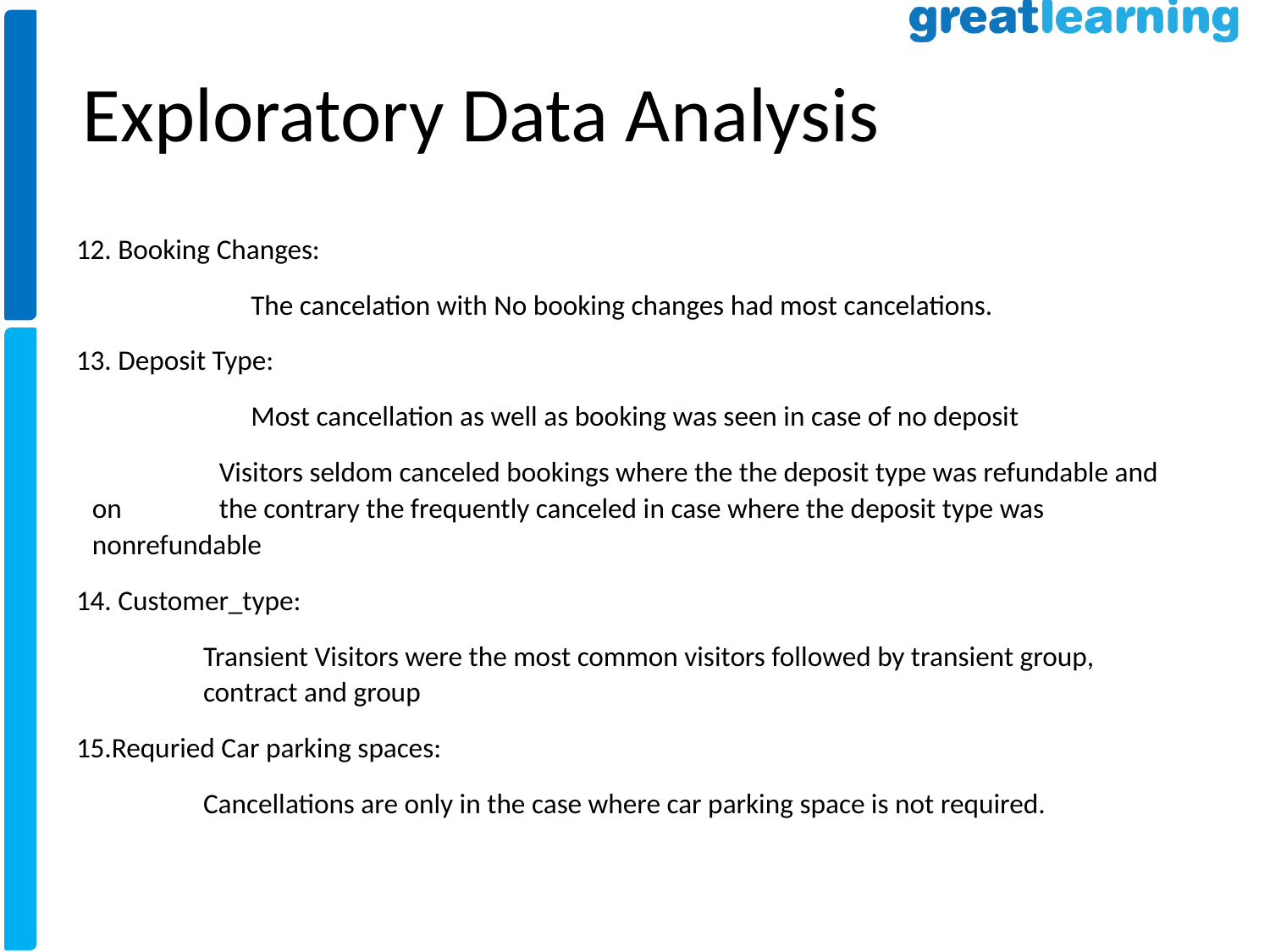

# Exploratory Data Analysis
12. Booking Changes:
	The cancelation with No booking changes had most cancelations.
13. Deposit Type:
	Most cancellation as well as booking was seen in case of no deposit
	Visitors seldom canceled bookings where the the deposit type was refundable and on 	the contrary the frequently canceled in case where the deposit type was 	nonrefundable
14. Customer_type:
	Transient Visitors were the most common visitors followed by transient group, 	contract and group
15.Requried Car parking spaces:
	Cancellations are only in the case where car parking space is not required.